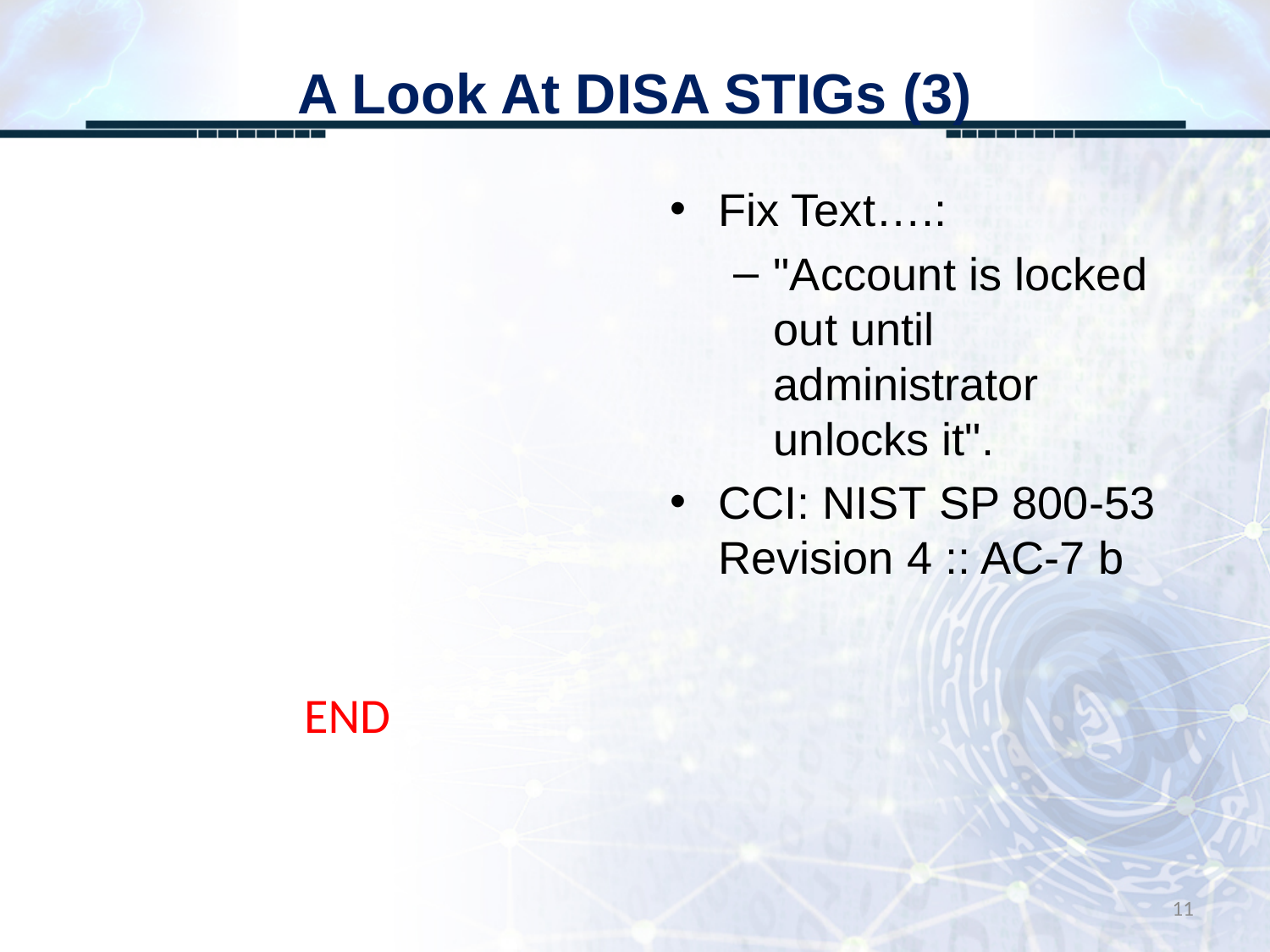

# A Look At DISA STIGs (3)
Fix Text….:
"Account is locked out until administrator unlocks it".
CCI: NIST SP 800-53 Revision 4 :: AC-7 b
END
11